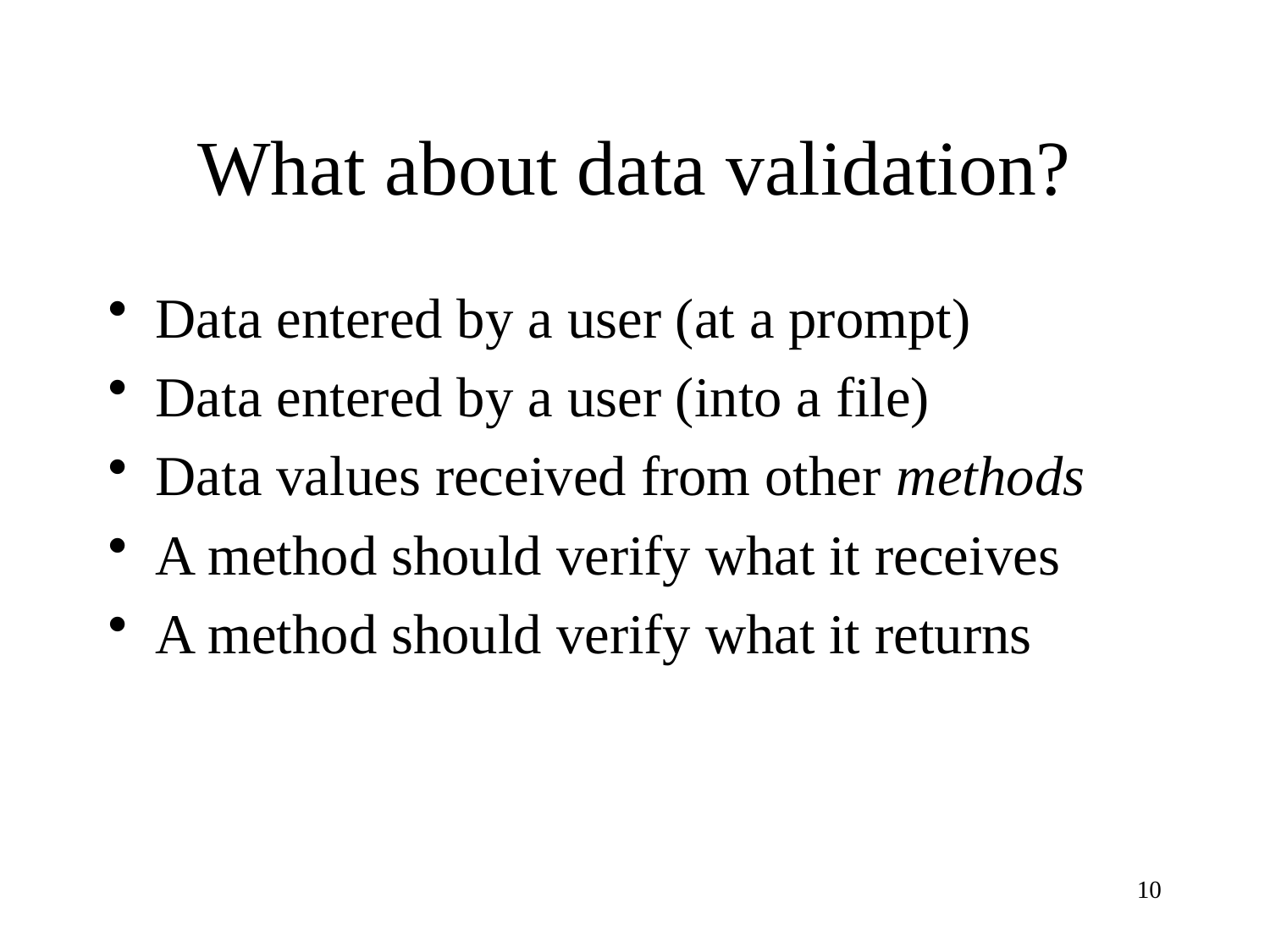

# What about data validation?
Data entered by a user (at a prompt)
Data entered by a user (into a file)
Data values received from other methods
A method should verify what it receives
A method should verify what it returns
10